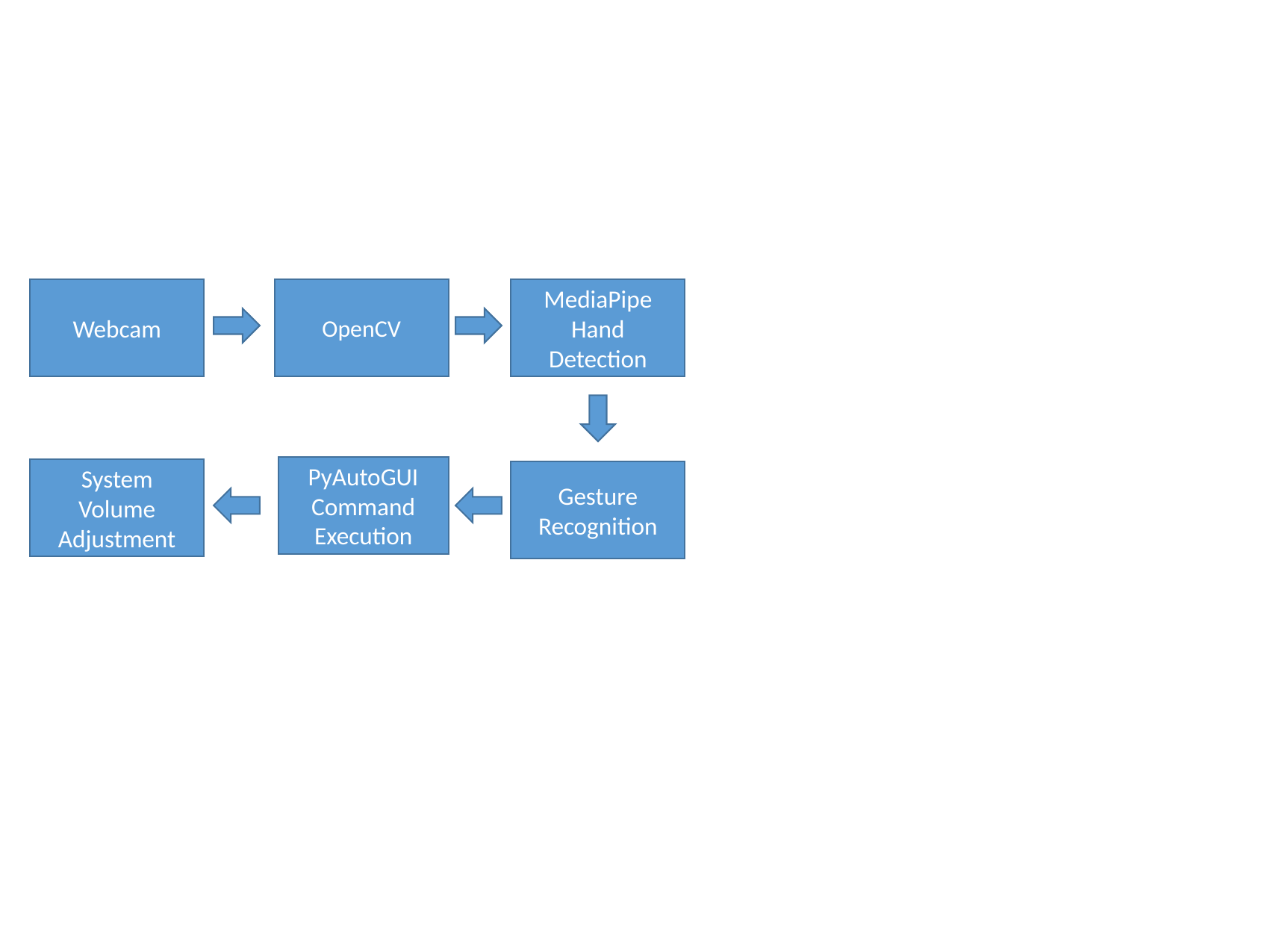

MediaPipe Hand Detection
Webcam
OpenCV

PyAutoGUI Command Execution
System Volume Adjustment
Gesture Recognition